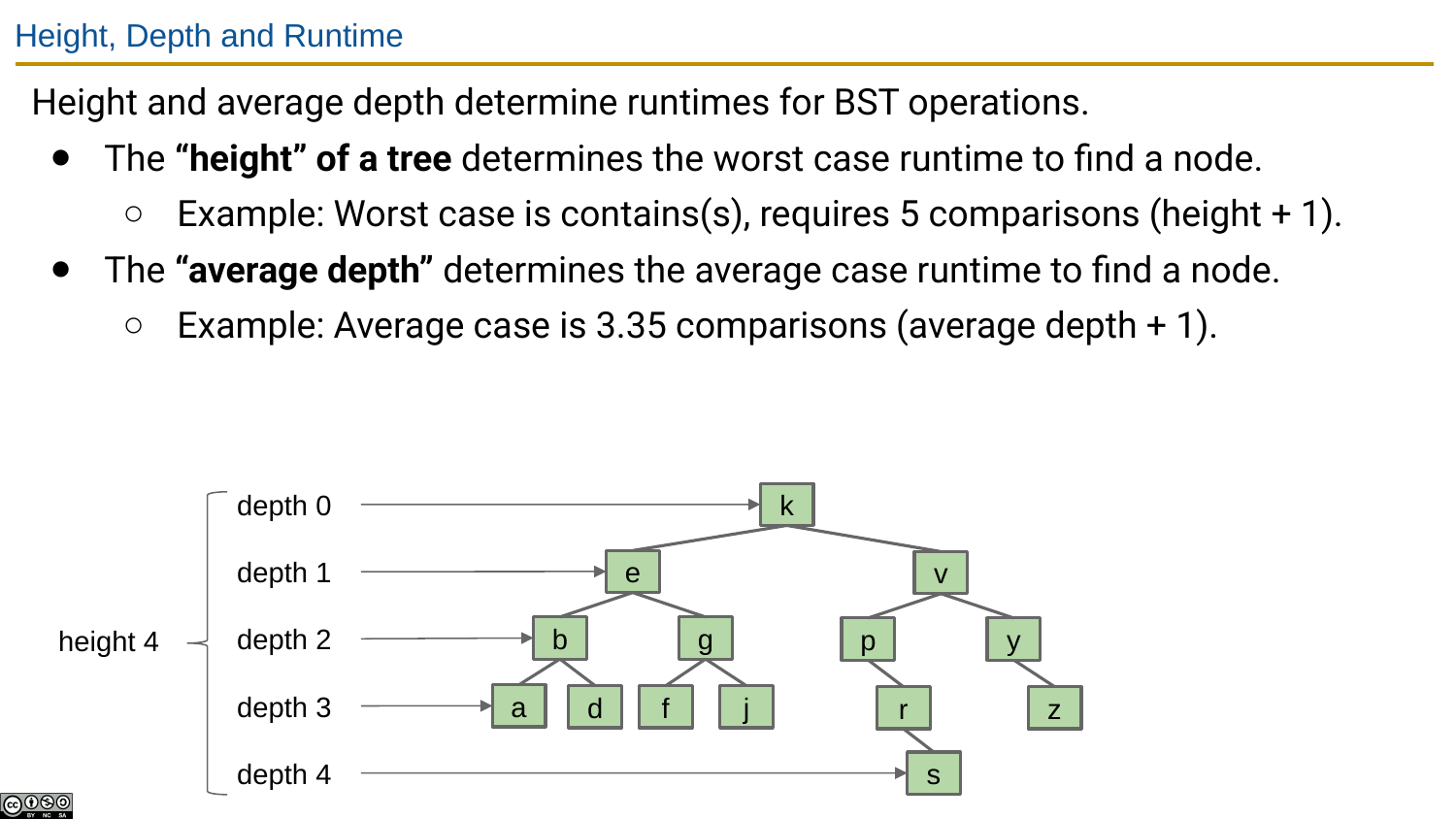

# Height, Depth and Runtime
Height and average depth determine runtimes for BST operations.
The “height” of a tree determines the worst case runtime to find a node.
Example: Worst case is contains(s), requires 5 comparisons (height + 1).
The “average depth” determines the average case runtime to find a node.
Example: Average case is 3.35 comparisons (average depth + 1).
depth 0
k

depth 1
e
v
height 4
depth 2
b
g
p
y
depth 3
a
d
f
j
r
z
depth 4
s